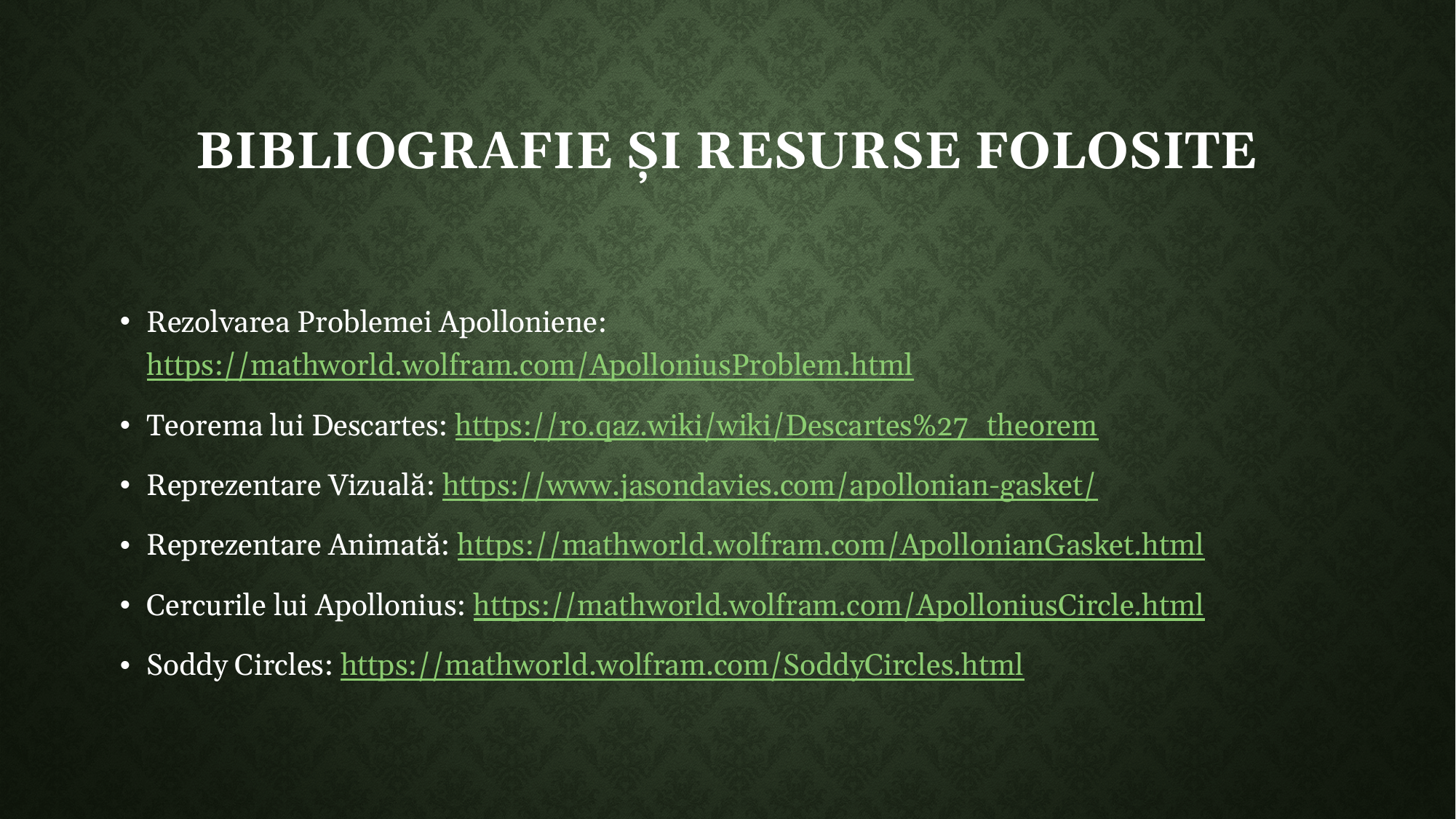

# Bibliografie și resurse folosite
Rezolvarea Problemei Apolloniene: https://mathworld.wolfram.com/ApolloniusProblem.html
Teorema lui Descartes: https://ro.qaz.wiki/wiki/Descartes%27_theorem
Reprezentare Vizuală: https://www.jasondavies.com/apollonian-gasket/
Reprezentare Animată: https://mathworld.wolfram.com/ApollonianGasket.html
Cercurile lui Apollonius: https://mathworld.wolfram.com/ApolloniusCircle.html
Soddy Circles: https://mathworld.wolfram.com/SoddyCircles.html